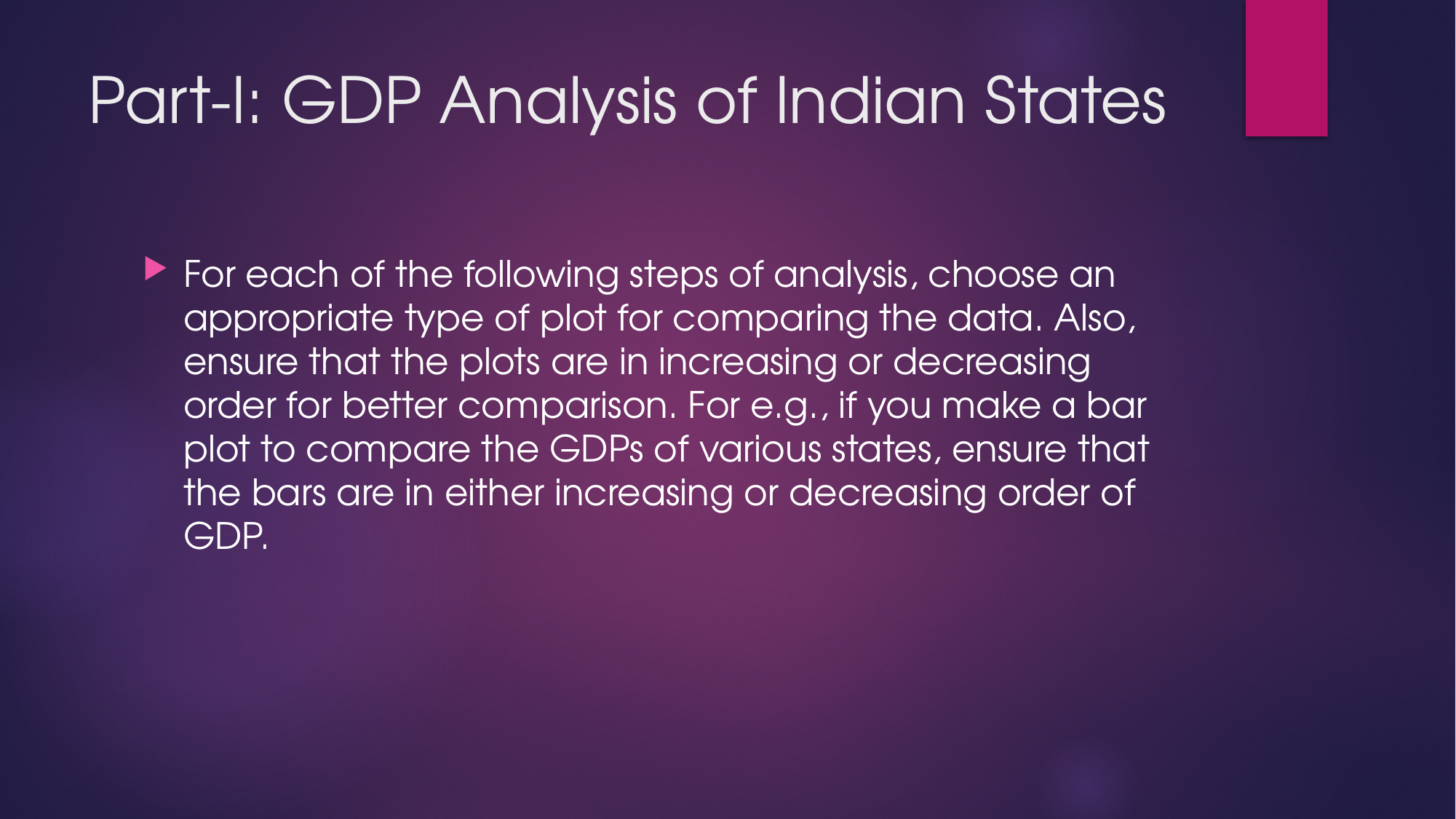

# Part-I: GDP Analysis of Indian States
For each of the following steps of analysis, choose an appropriate type of plot for comparing the data. Also, ensure that the plots are in increasing or decreasing order for better comparison. For e.g., if you make a bar plot to compare the GDPs of various states, ensure that the bars are in either increasing or decreasing order of GDP.